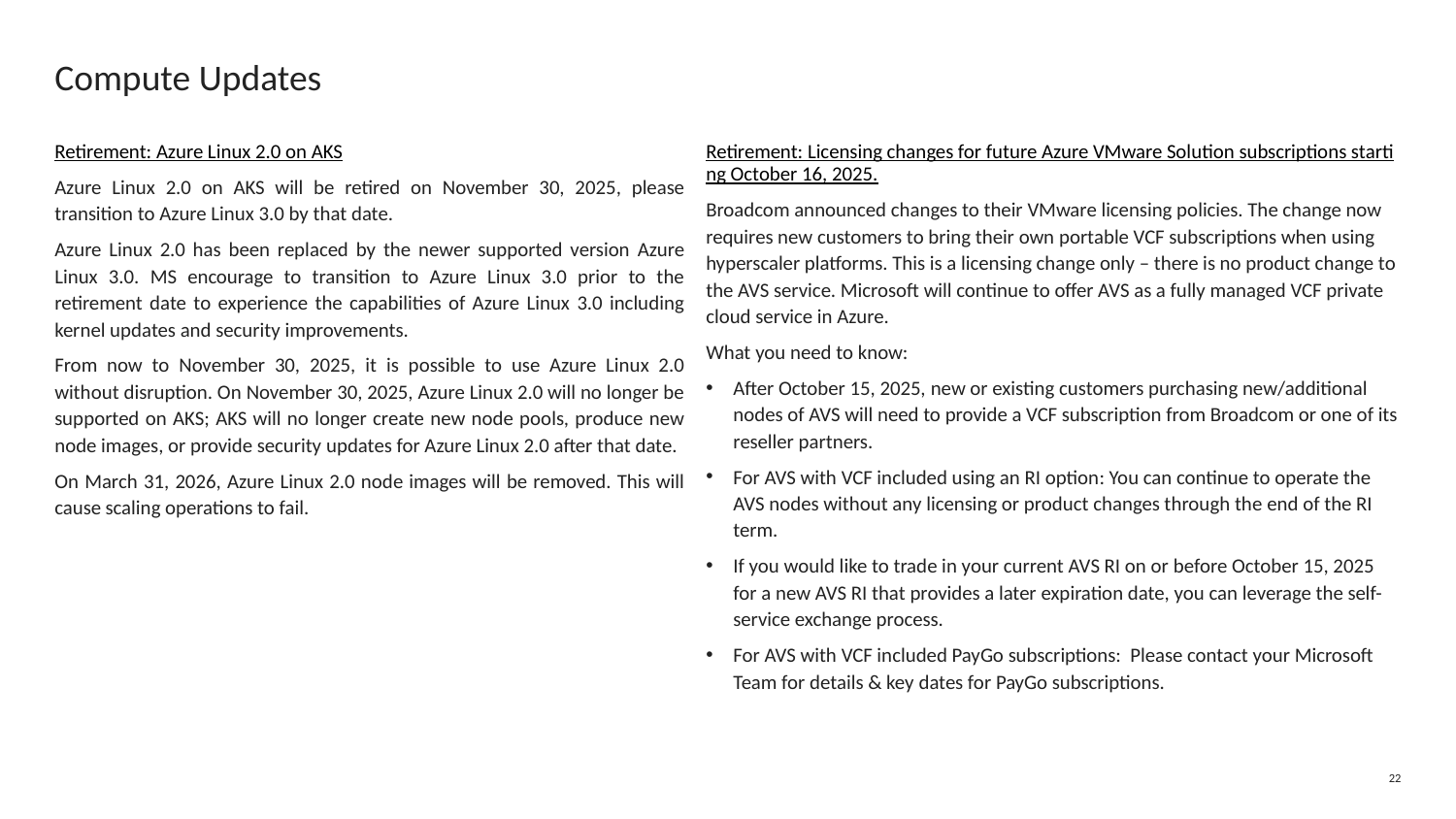

# Compute Updates
Retirement: Azure Linux 2.0 on AKS
Azure Linux 2.0 on AKS will be retired on November 30, 2025, please transition to Azure Linux 3.0 by that date.
Azure Linux 2.0 has been replaced by the newer supported version Azure Linux 3.0. MS encourage to transition to Azure Linux 3.0 prior to the retirement date to experience the capabilities of Azure Linux 3.0 including kernel updates and security improvements.
From now to November 30, 2025, it is possible to use Azure Linux 2.0 without disruption. On November 30, 2025, Azure Linux 2.0 will no longer be supported on AKS; AKS will no longer create new node pools, produce new node images, or provide security updates for Azure Linux 2.0 after that date.
On March 31, 2026, Azure Linux 2.0 node images will be removed. This will cause scaling operations to fail.
Retirement: Licensing changes for future Azure VMware Solution subscriptions starting October 16, 2025.
Broadcom announced changes to their VMware licensing policies. The change now requires new customers to bring their own portable VCF subscriptions when using hyperscaler platforms. This is a licensing change only – there is no product change to the AVS service. Microsoft will continue to offer AVS as a fully managed VCF private cloud service in Azure.
What you need to know:
After October 15, 2025, new or existing customers purchasing new/additional nodes of AVS will need to provide a VCF subscription from Broadcom or one of its reseller partners.
For AVS with VCF included using an RI option: You can continue to operate the AVS nodes without any licensing or product changes through the end of the RI term.
If you would like to trade in your current AVS RI on or before October 15, 2025 for a new AVS RI that provides a later expiration date, you can leverage the self-service exchange process.
For AVS with VCF included PayGo subscriptions:  Please contact your Microsoft Team for details & key dates for PayGo subscriptions.